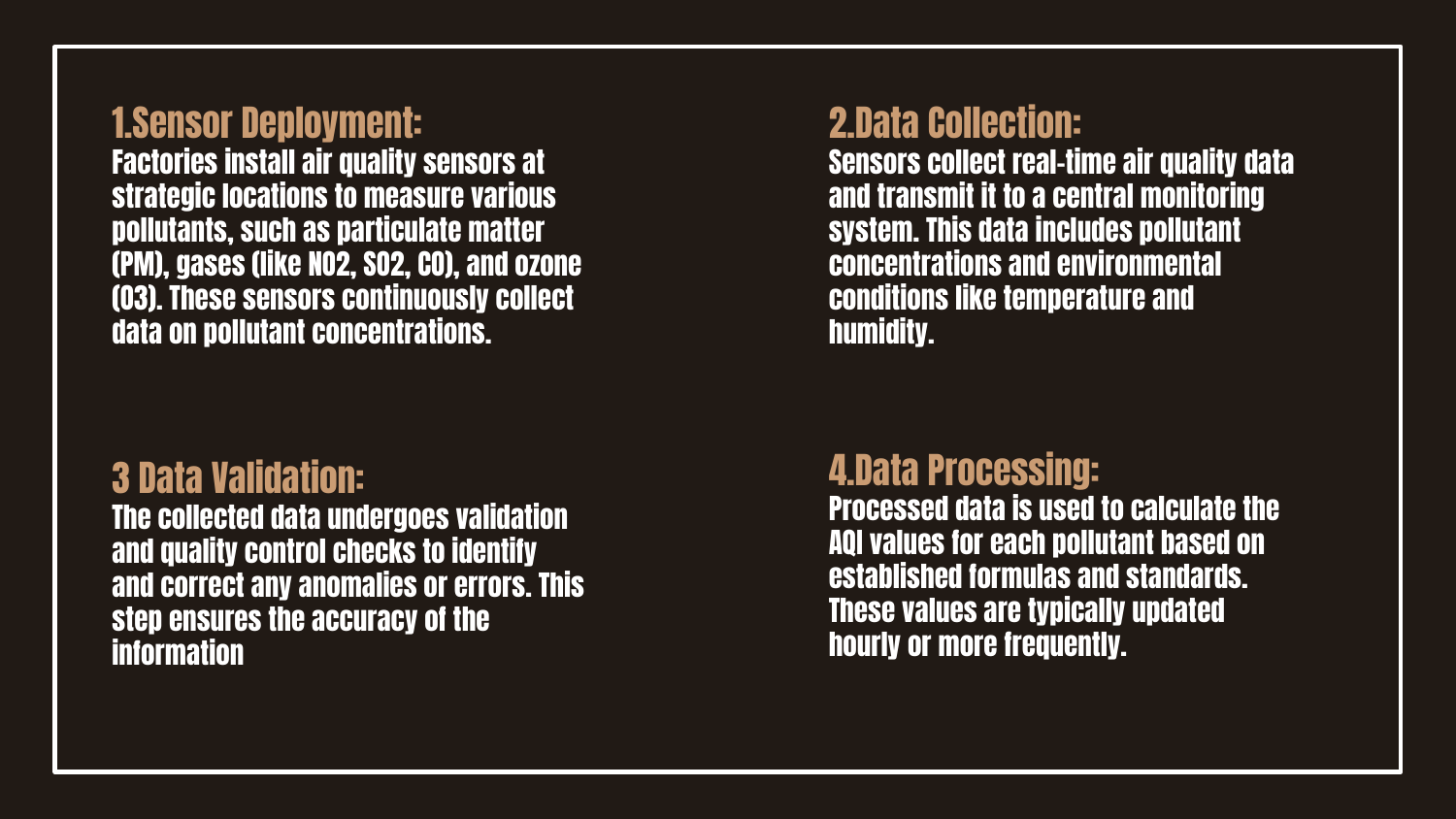

1.Sensor Deployment:
Factories install air quality sensors at strategic locations to measure various pollutants, such as particulate matter (PM), gases (like NO2, SO2, CO), and ozone (O3). These sensors continuously collect data on pollutant concentrations.
2.Data Collection:
Sensors collect real-time air quality data and transmit it to a central monitoring system. This data includes pollutant concentrations and environmental conditions like temperature and humidity.
4.Data Processing:
Processed data is used to calculate the AQI values for each pollutant based on established formulas and standards. These values are typically updated hourly or more frequently.
3 Data Validation:
The collected data undergoes validation and quality control checks to identify and correct any anomalies or errors. This step ensures the accuracy of the information